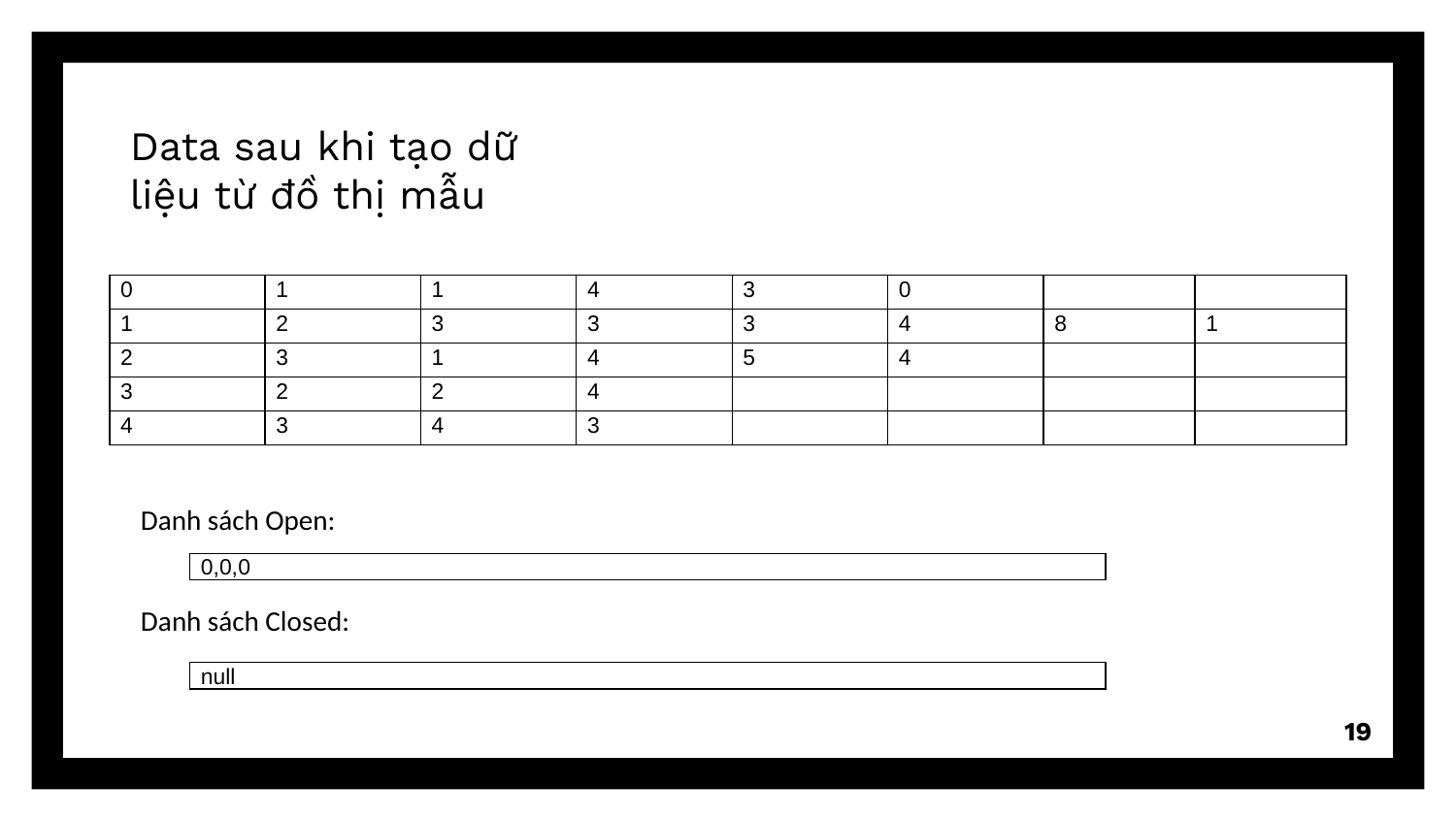

Data sau khi tạo dữ liệu từ đồ thị mẫu
| 0 | 1 | 1 | 4 | 3 | 0 |  |  |
| --- | --- | --- | --- | --- | --- | --- | --- |
| 1 | 2 | 3 | 3 | 3 | 4 | 8 | 1 |
| 2 | 3 | 1 | 4 | 5 | 4 |  |  |
| 3 | 2 | 2 | 4 |  |  |  |  |
| 4 | 3 | 4 | 3 |  |  |  |  |
Danh sách Open:
| 0,0,0 |
| --- |
Danh sách Closed:
| null |
| --- |
19